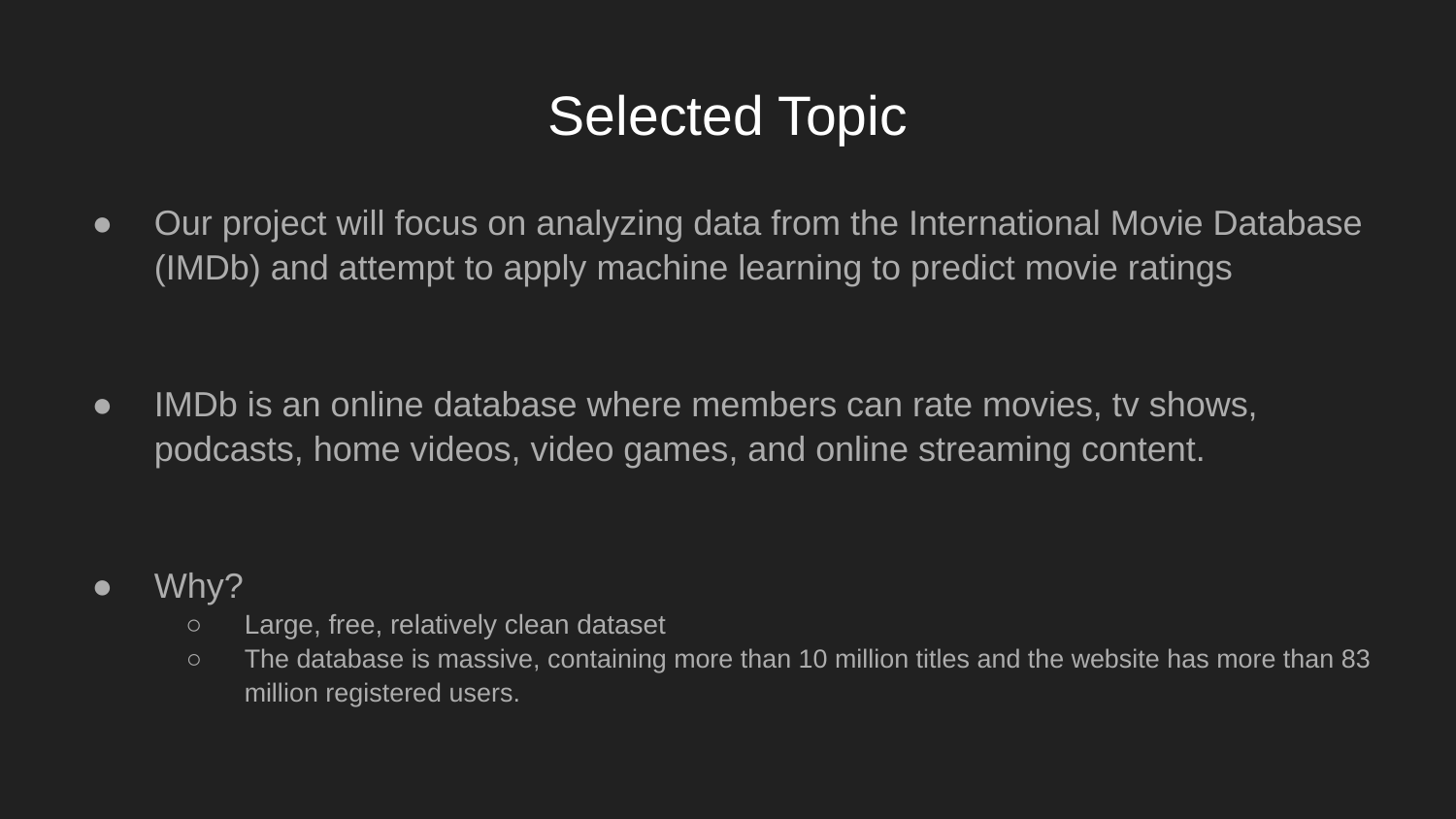

# Selected Topic
Our project will focus on analyzing data from the International Movie Database (IMDb) and attempt to apply machine learning to predict movie ratings

IMDb is an online database where members can rate movies, tv shows, podcasts, home videos, video games, and online streaming content.

Why?
Large, free, relatively clean dataset
The database is massive, containing more than 10 million titles and the website has more than 83 million registered users.